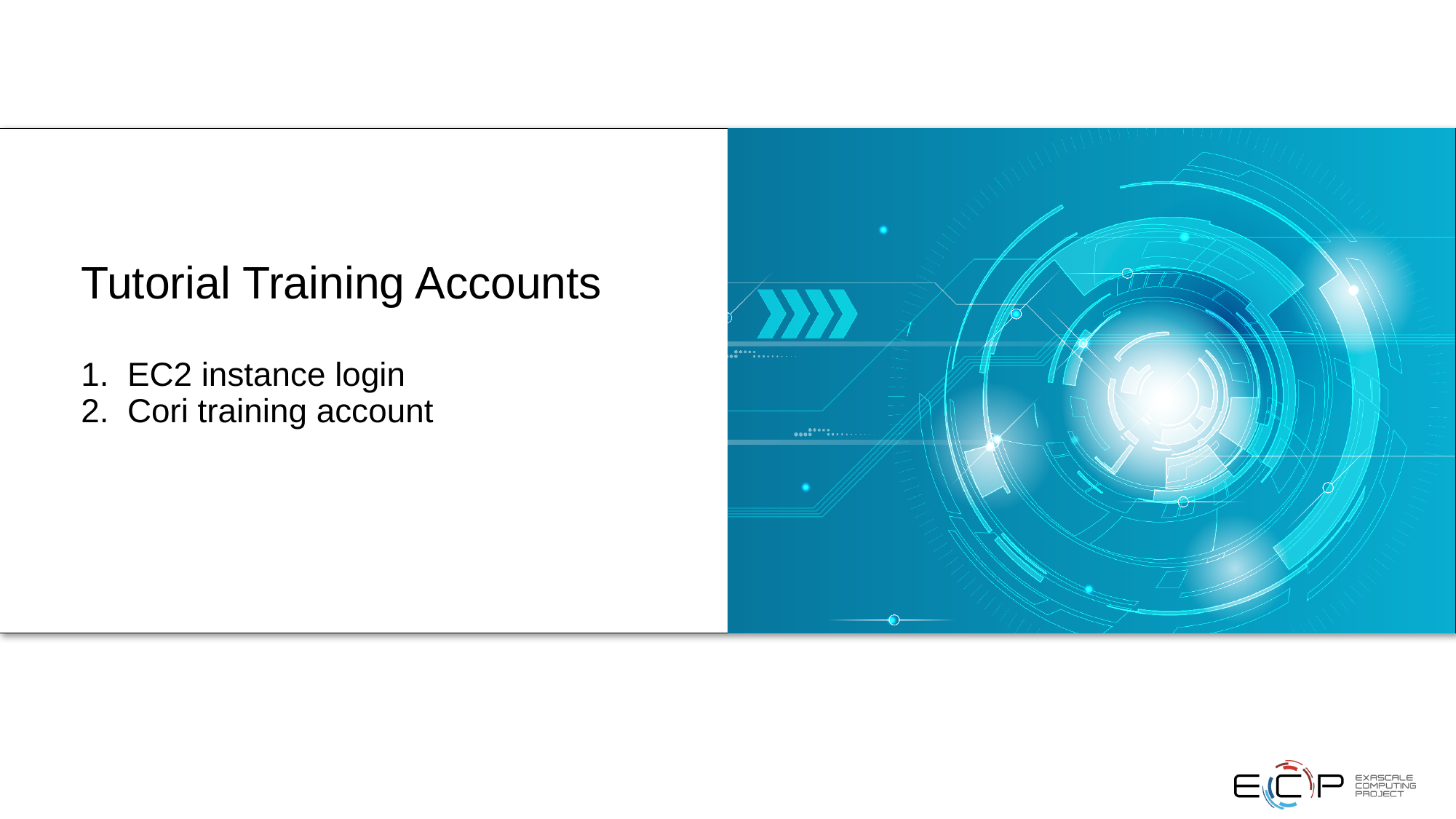

# Tutorial Training Accounts 1.  EC2 instance login 2.  Cori training account